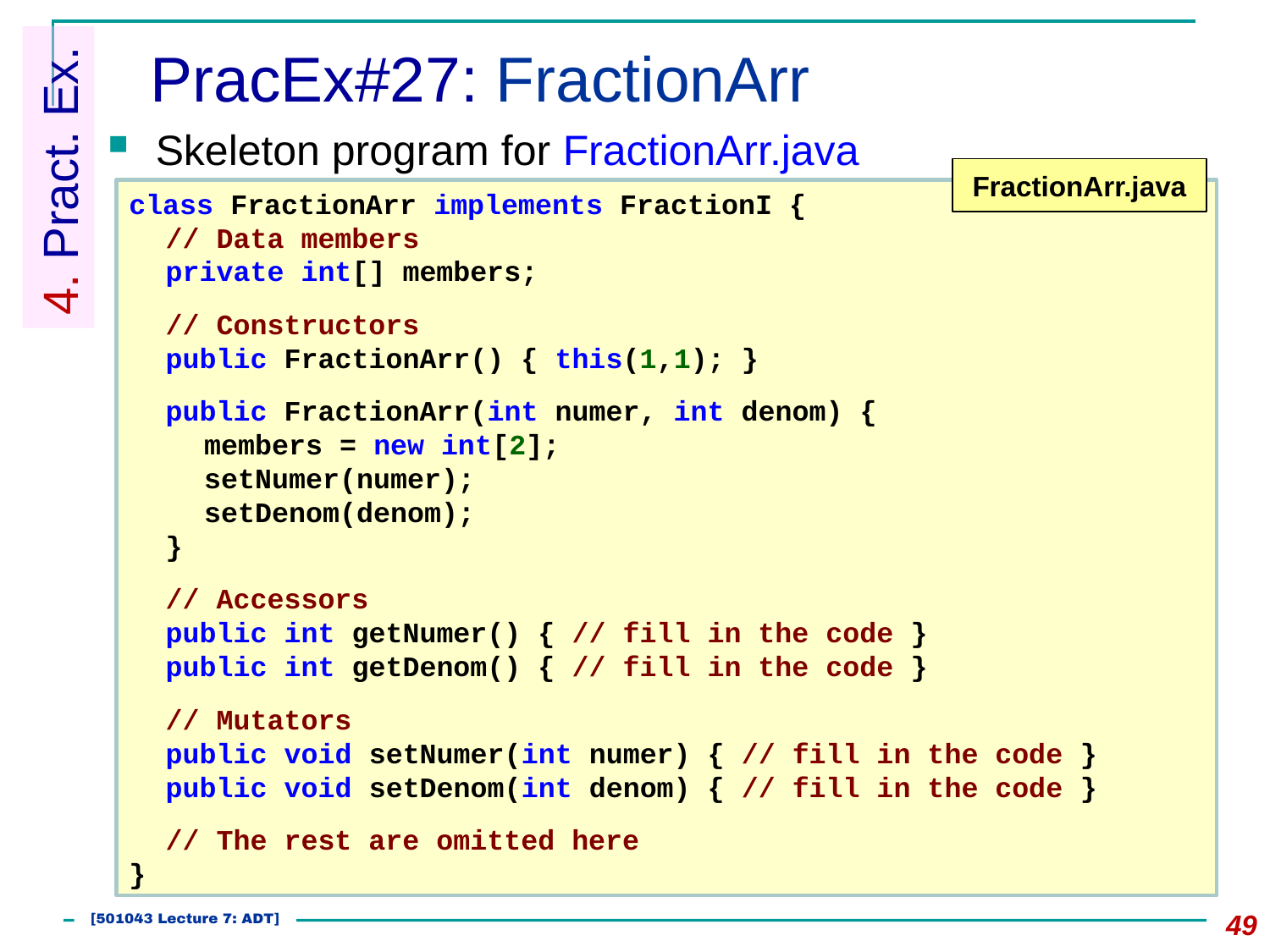

# PracEx#27: FractionArr
Skeleton program for FractionArr.java
4. Pract. Ex.
FractionArr.java
class FractionArr implements FractionI {
	// Data members
	private int[] members;

	// Constructors
	public FractionArr() { this(1,1); }

	public FractionArr(int numer, int denom) {
		members = new int[2];
		setNumer(numer);
		setDenom(denom);
	}

	// Accessors
	public int getNumer() { // fill in the code }
	public int getDenom() { // fill in the code }

	// Mutators
	public void setNumer(int numer) { // fill in the code }
 	public void setDenom(int denom) { // fill in the code }

	// The rest are omitted here
}
49
[501043 Lecture 7: ADT]